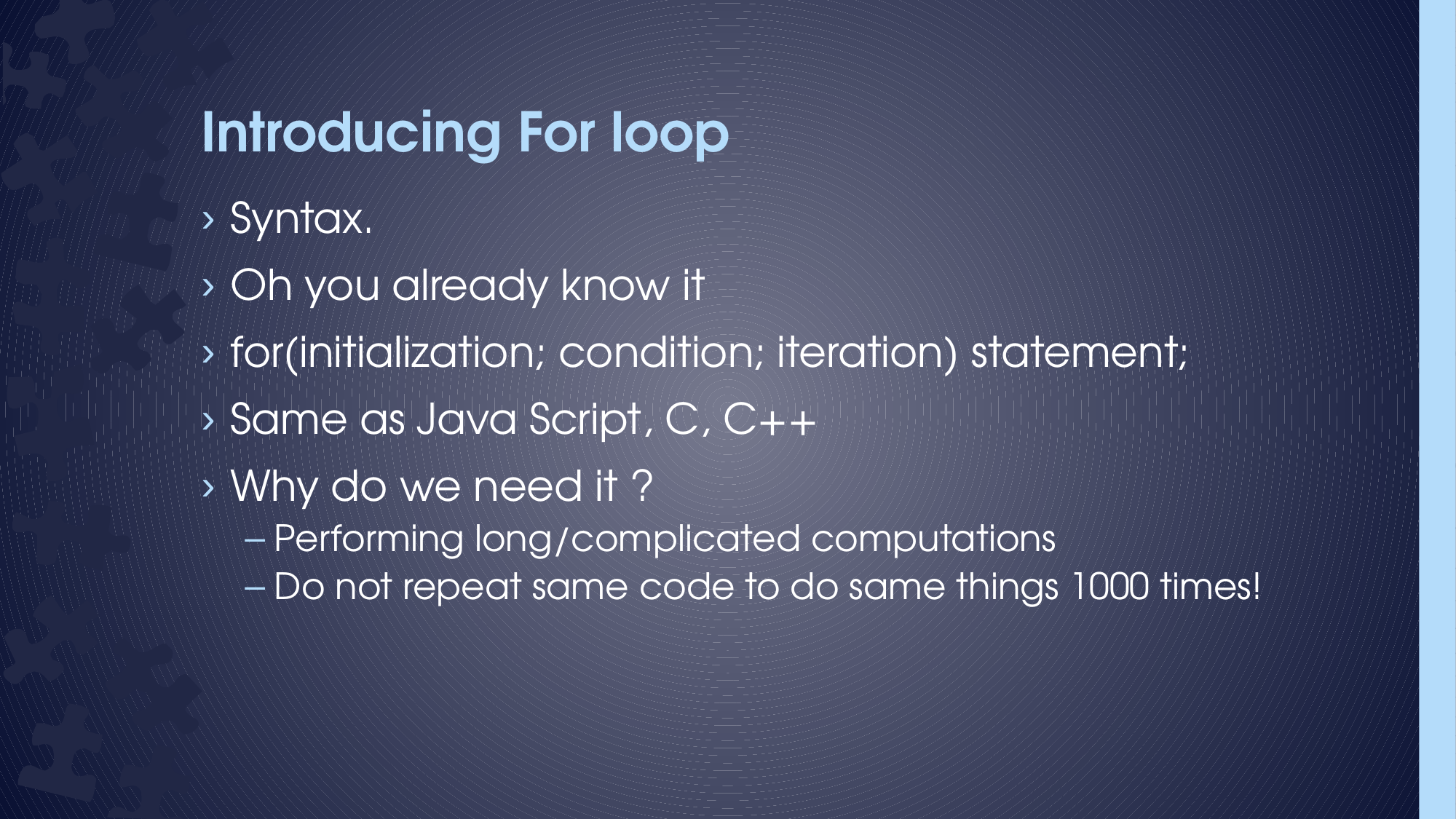

# Introducing For loop
Syntax.
Oh you already know it
for(initialization; condition; iteration) statement;
Same as Java Script, C, C++
Why do we need it ?
Performing long/complicated computations
Do not repeat same code to do same things 1000 times!